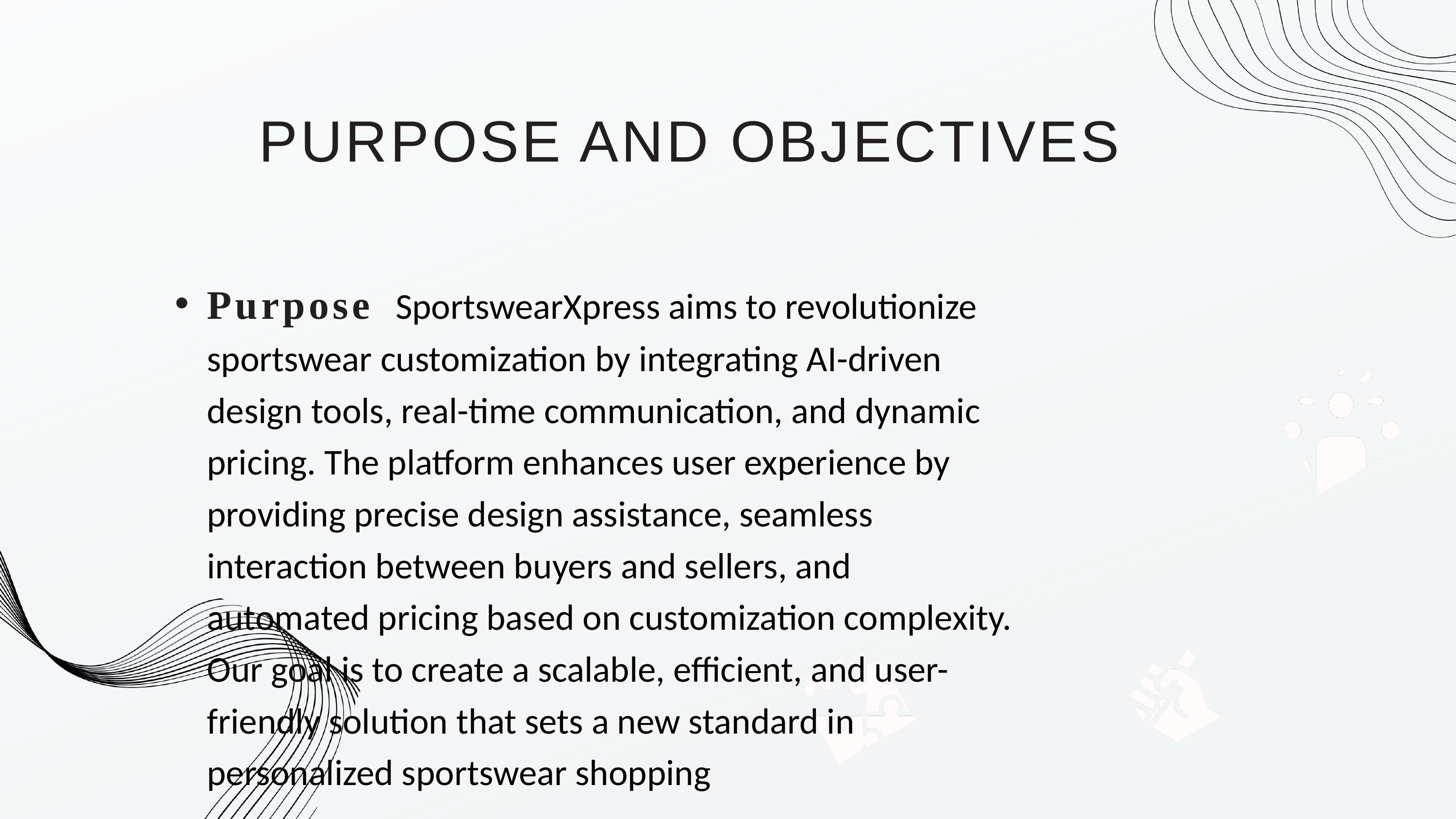

PURPOSE AND OBJECTIVES
Purpose  SportswearXpress aims to revolutionize sportswear customization by integrating AI-driven design tools, real-time communication, and dynamic pricing. The platform enhances user experience by providing precise design assistance, seamless interaction between buyers and sellers, and automated pricing based on customization complexity. Our goal is to create a scalable, efficient, and user-friendly solution that sets a new standard in personalized sportswear shopping